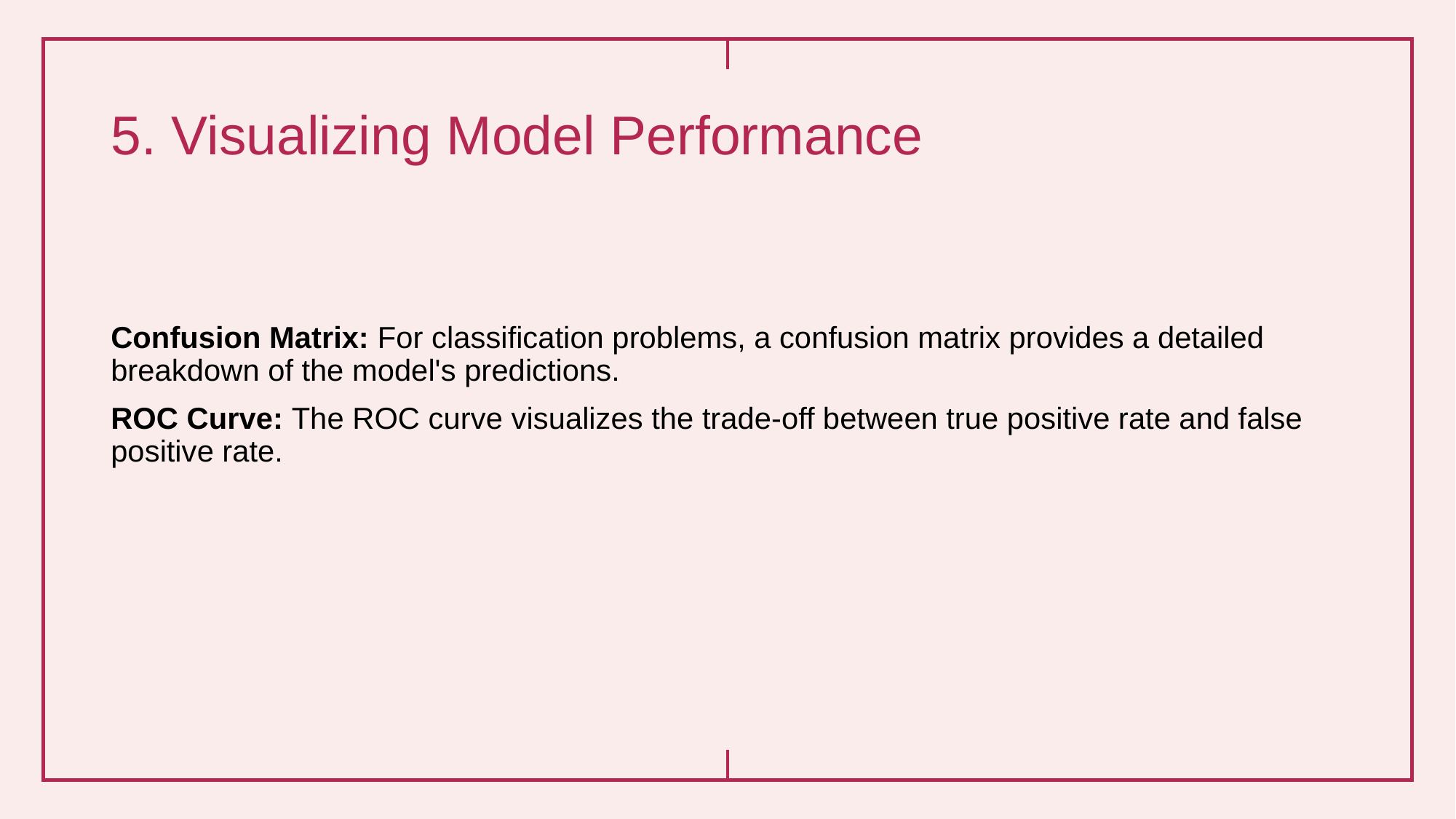

# 5. Visualizing Model Performance
Confusion Matrix: For classification problems, a confusion matrix provides a detailed breakdown of the model's predictions.
ROC Curve: The ROC curve visualizes the trade-off between true positive rate and false positive rate.